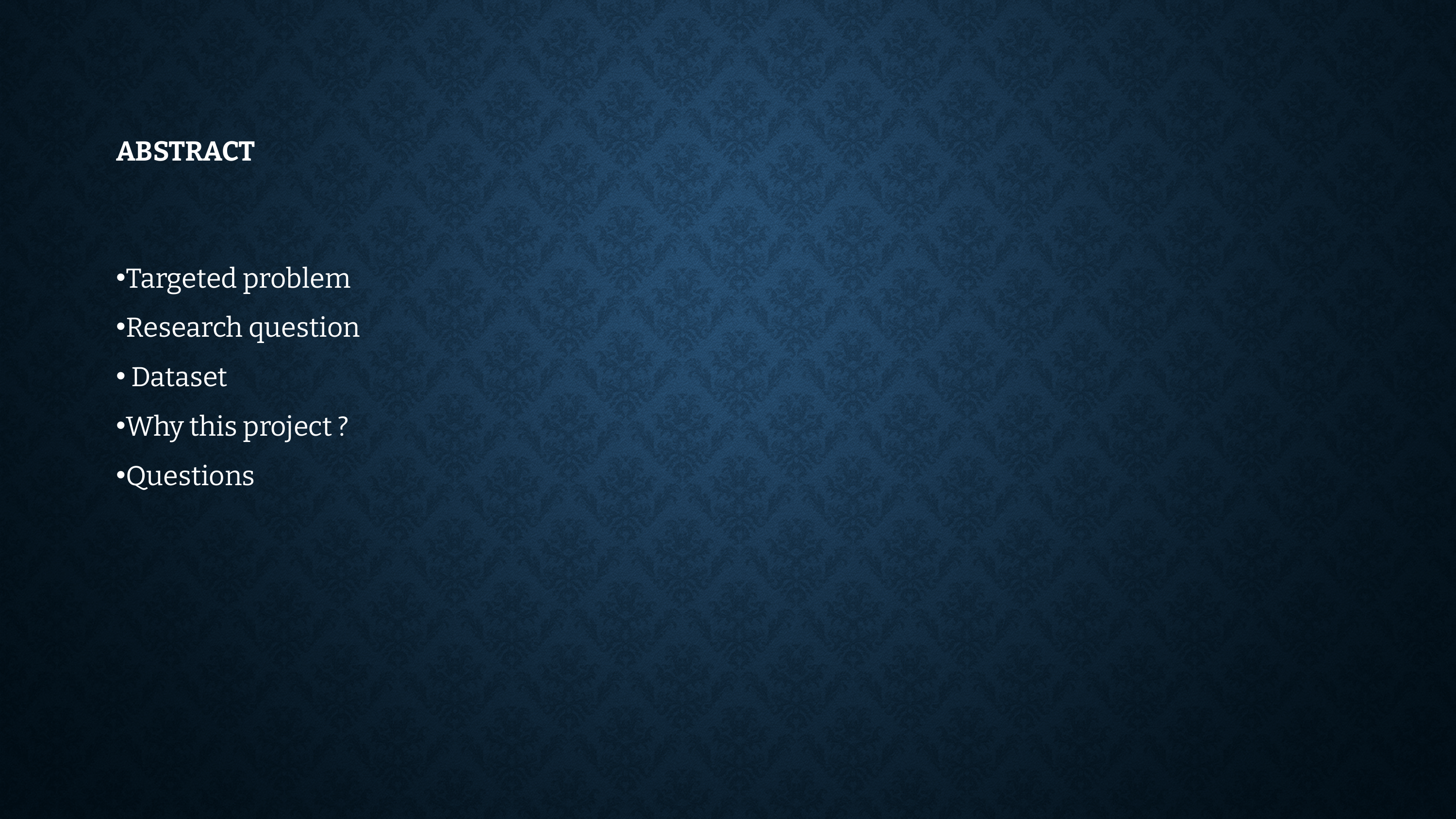

# Abstract
Targeted problem
Research question
 Dataset
Why this project ?
Questions